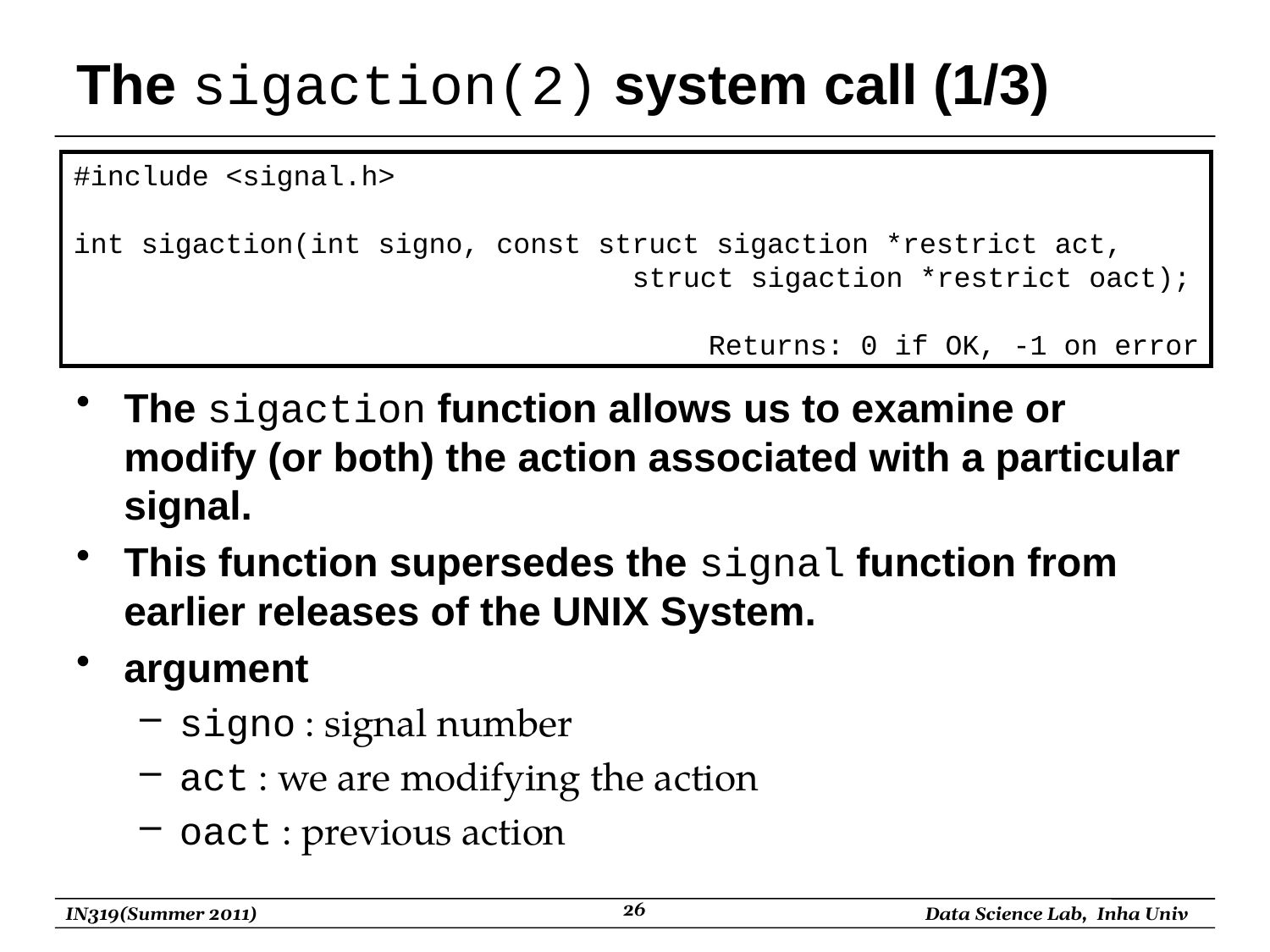

# The sigaction(2) system call (1/3)
#include <signal.h>

int sigaction(int signo, const struct sigaction *restrict act,
		                  struct sigaction *restrict oact);

					Returns: 0 if OK, -1 on error
The sigaction function allows us to examine or modify (or both) the action associated with a particular signal.
This function supersedes the signal function from earlier releases of the UNIX System.
argument
signo : signal number
act : we are modifying the action
oact : previous action
26